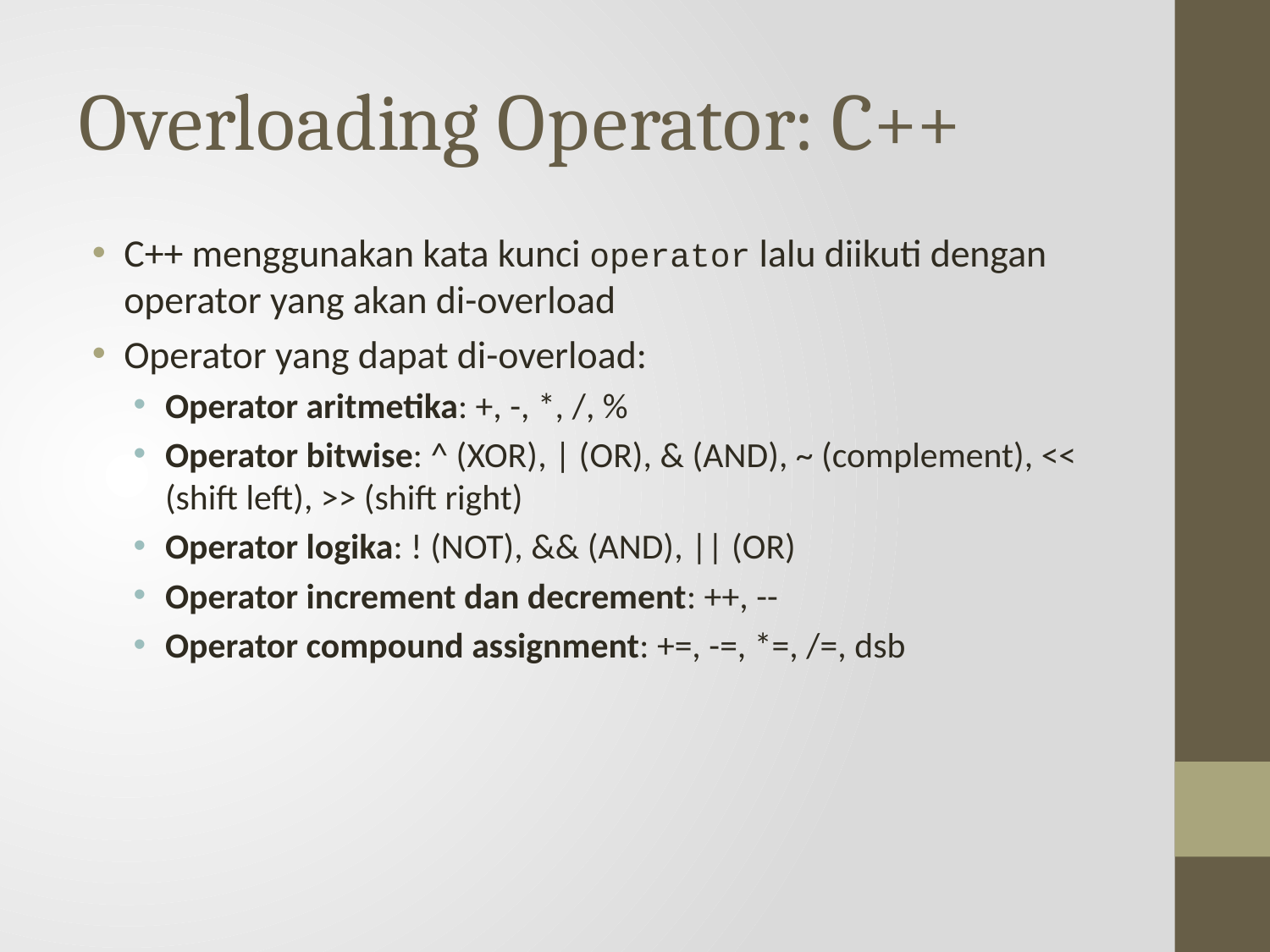

# Overloading Operator: C++
C++ menggunakan kata kunci operator lalu diikuti dengan operator yang akan di-overload
Operator yang dapat di-overload:
Operator aritmetika: +, -, *, /, %
Operator bitwise: ^ (XOR), | (OR), & (AND), ~ (complement), << (shift left), >> (shift right)
Operator logika: ! (NOT), && (AND), || (OR)
Operator increment dan decrement: ++, --
Operator compound assignment: +=, -=, *=, /=, dsb